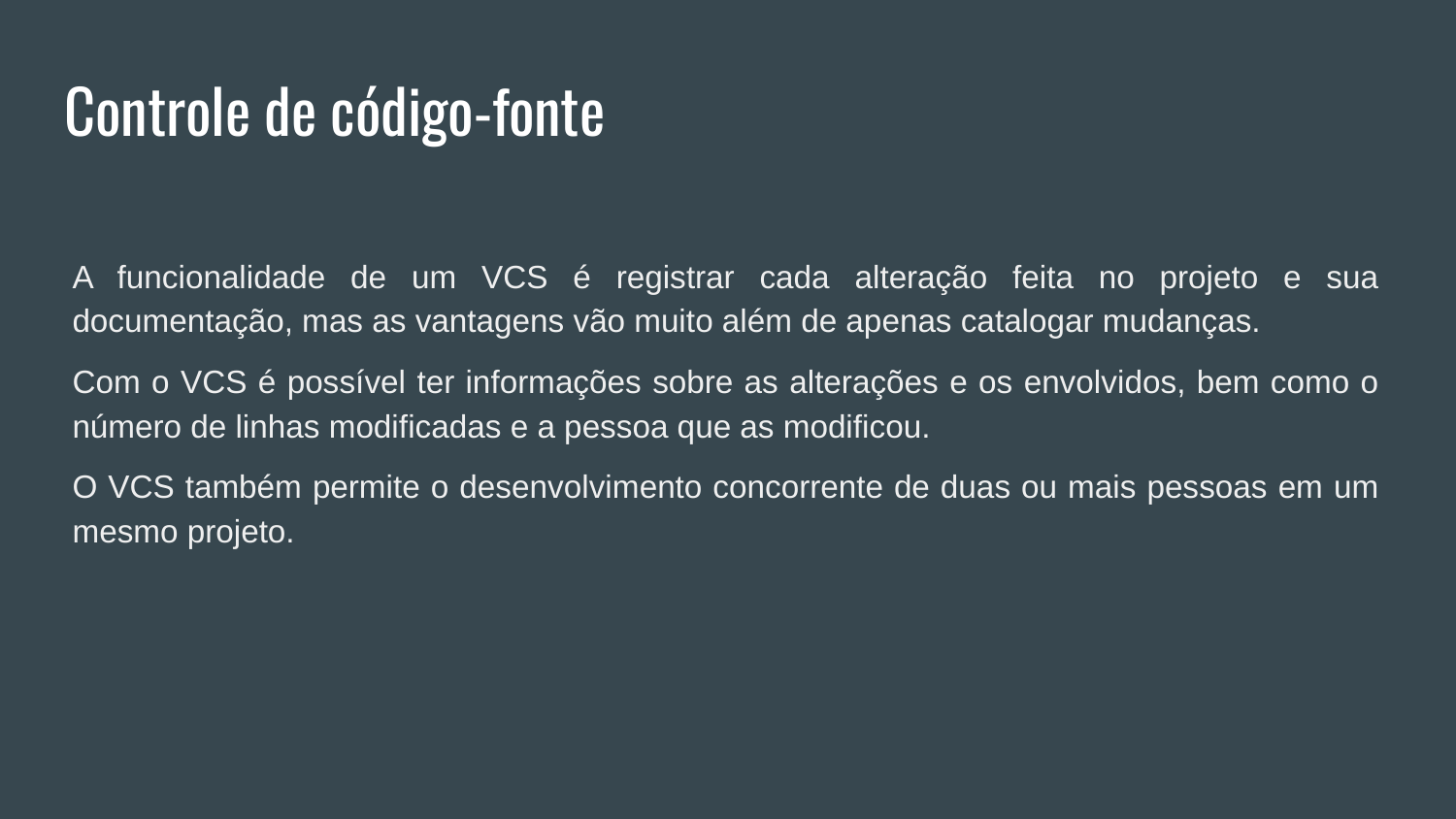

# Controle de código-fonte
A funcionalidade de um VCS é registrar cada alteração feita no projeto e sua documentação, mas as vantagens vão muito além de apenas catalogar mudanças.
Com o VCS é possível ter informações sobre as alterações e os envolvidos, bem como o número de linhas modificadas e a pessoa que as modificou.
O VCS também permite o desenvolvimento concorrente de duas ou mais pessoas em um mesmo projeto.